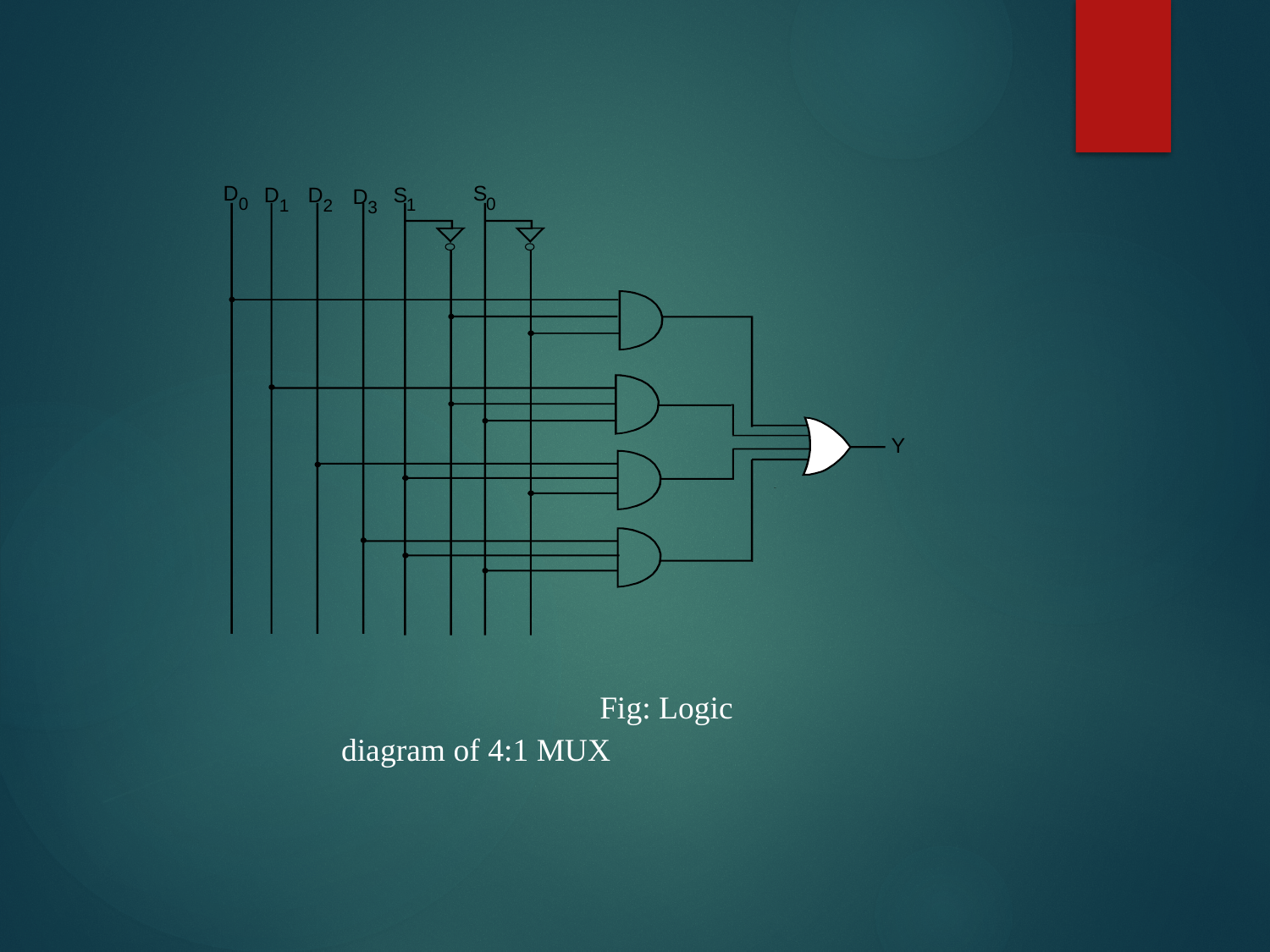

S
D
S

D
D
D
0
0
1
1
2
3

Y

			Fig: Logic diagram of 4:1 MUX